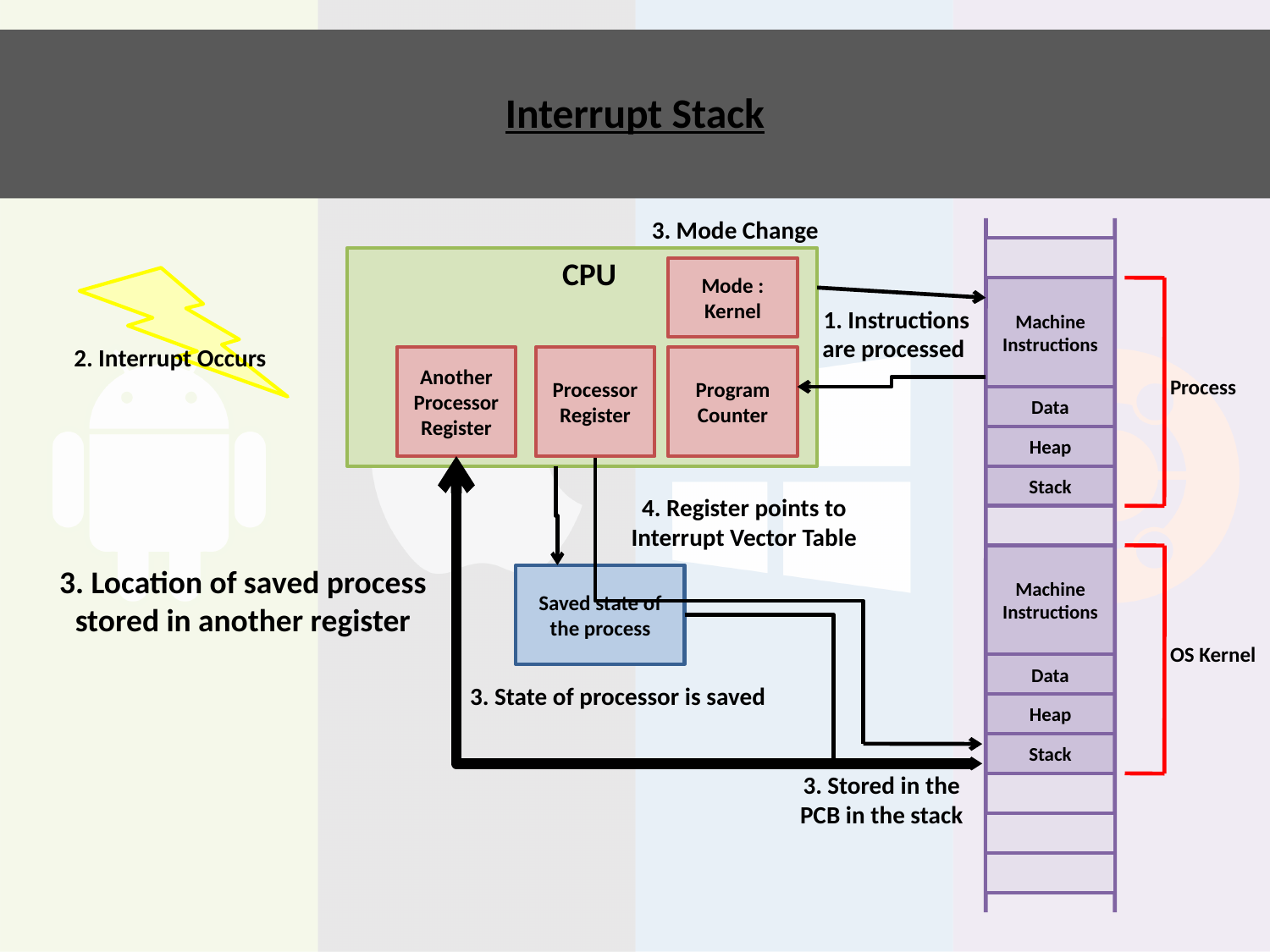

# Interrupt Stack
3. Mode Change

CPU
Mode : Kernel

Machine Instructions
1. Instructions are processed
2. Interrupt Occurs
Another
Processor Register
Processor Register
Program Counter
Process
Data
Heap
Stack
4. Register points to Interrupt Vector Table

Machine Instructions
3. Location of saved process stored in another register
Saved state of the process
OS Kernel
Data
3. State of processor is saved
Heap
Stack
3. Stored in the PCB in the stack